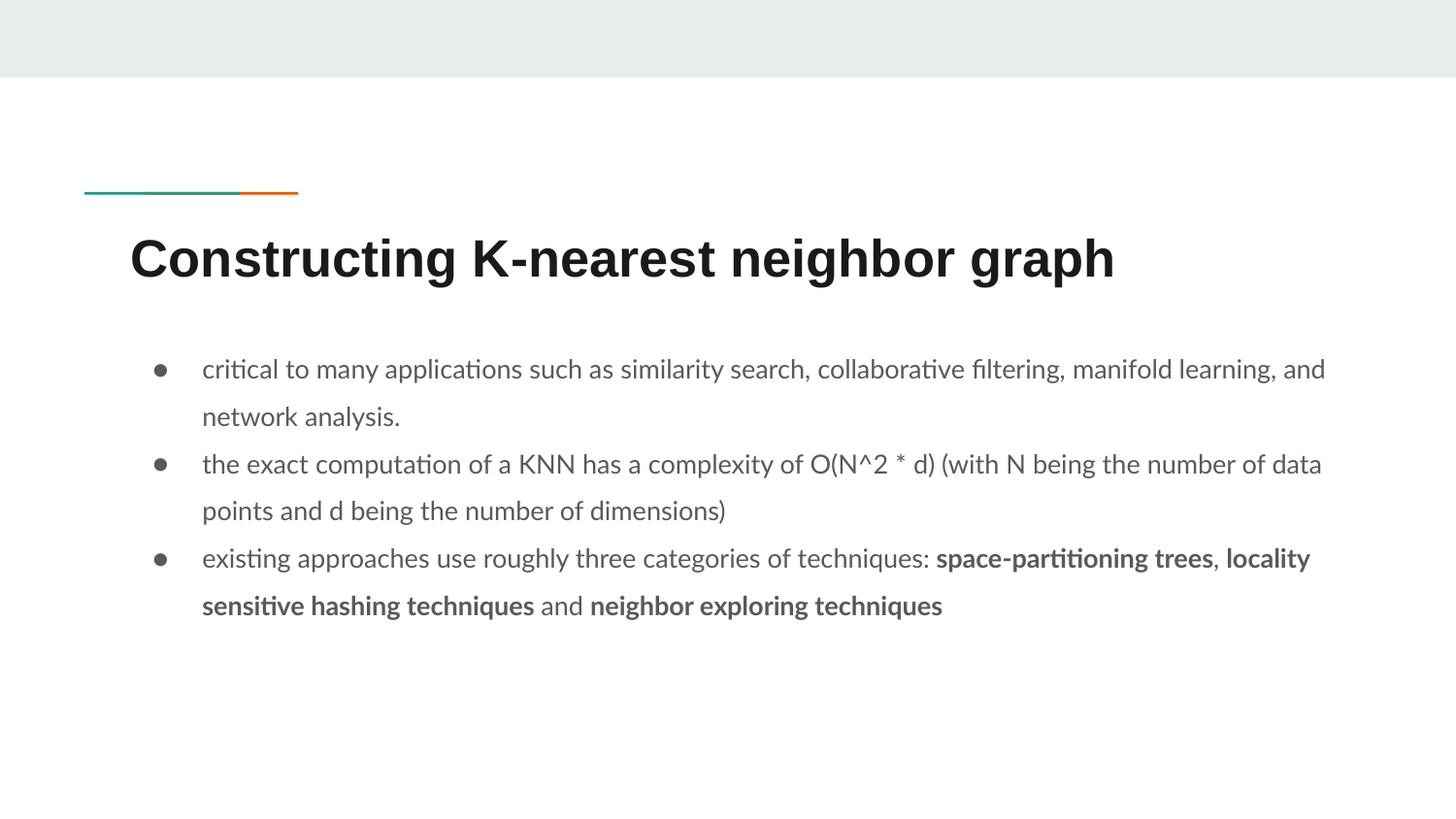

# Constructing K-nearest neighbor graph
critical to many applications such as similarity search, collaborative filtering, manifold learning, and network analysis.
the exact computation of a KNN has a complexity of O(N^2 * d) (with N being the number of data points and d being the number of dimensions)
existing approaches use roughly three categories of techniques: space-partitioning trees, locality sensitive hashing techniques and neighbor exploring techniques